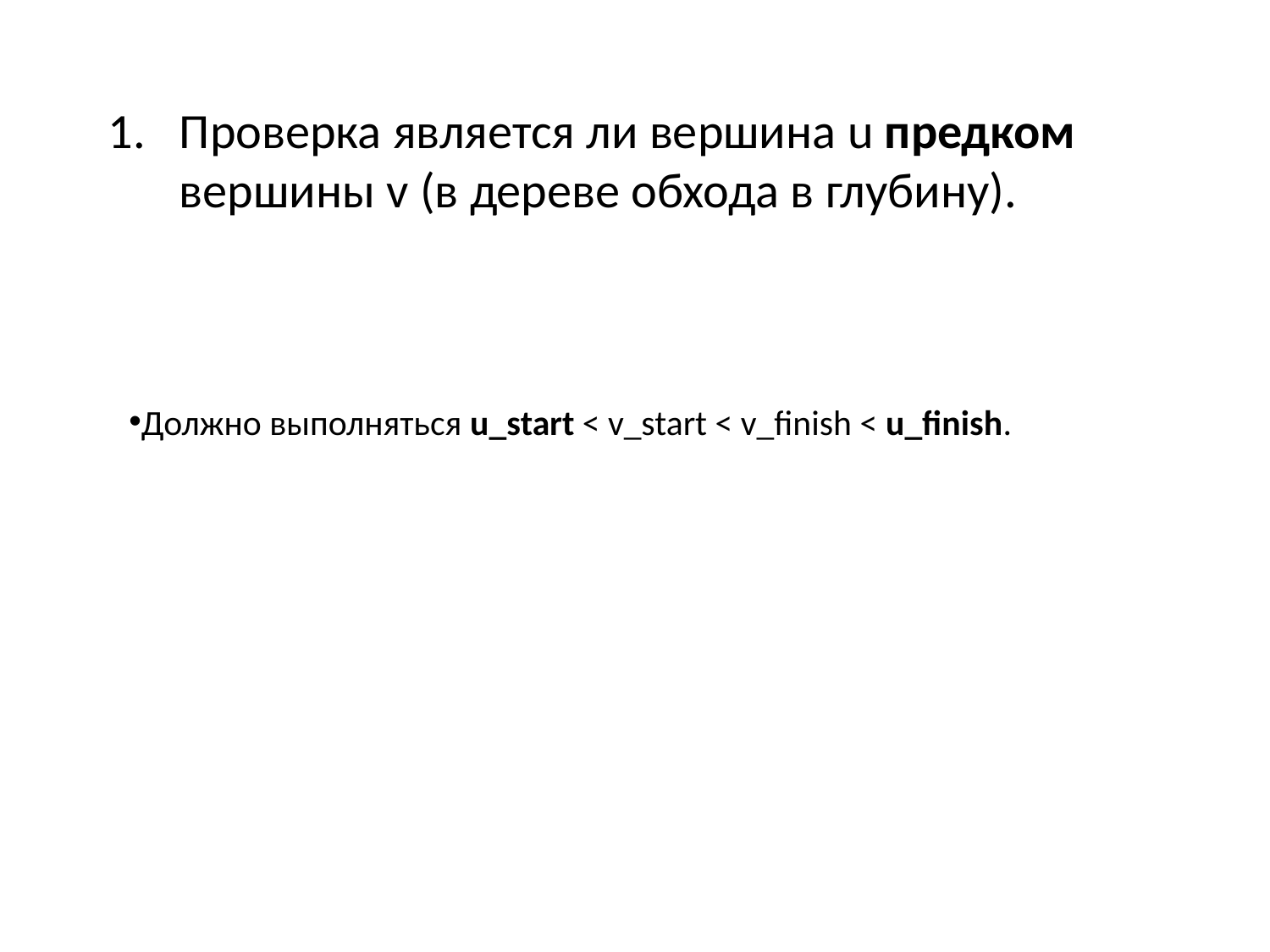

Проверка является ли вершина u предком вершины v (в дереве обхода в глубину).
Должно выполняться u_start < v_start < v_finish < u_finish.